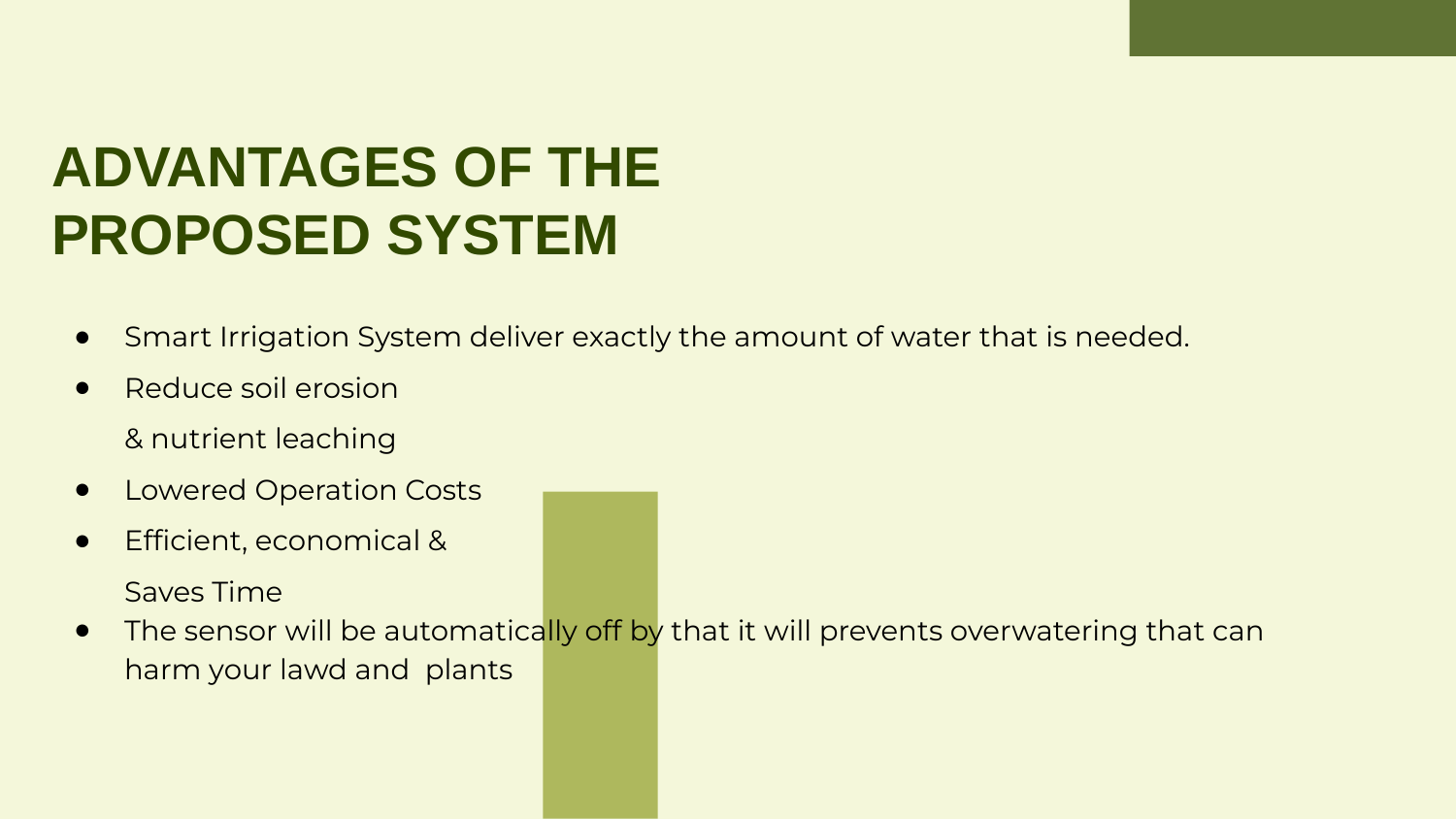

# ADVANTAGES OF THE PROPOSED SYSTEM

Smart Irrigation System deliver exactly the amount of water that is needed.
Reduce soil erosion
& nutrient leaching
Lowered Operation Costs
Efficient, economical &
Saves Time
The sensor will be automatically off by that it will prevents overwatering that can harm your lawd and  plants